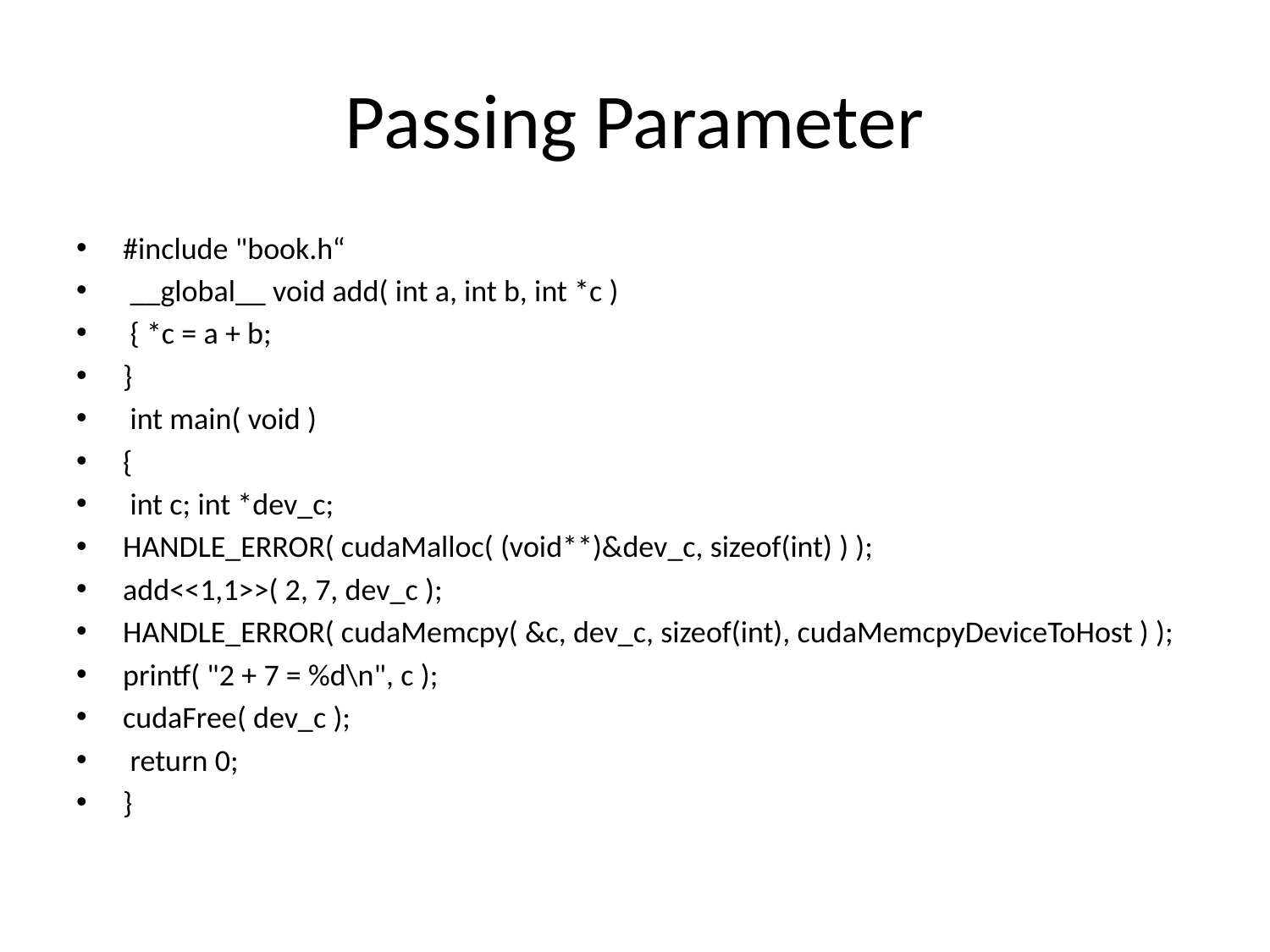

# Passing Parameter
#include "book.h“
 __global__ void add( int a, int b, int *c )
 { *c = a + b;
}
 int main( void )
{
 int c; int *dev_c;
HANDLE_ERROR( cudaMalloc( (void**)&dev_c, sizeof(int) ) );
add<<1,1>>( 2, 7, dev_c );
HANDLE_ERROR( cudaMemcpy( &c, dev_c, sizeof(int), cudaMemcpyDeviceToHost ) );
printf( "2 + 7 = %d\n", c );
cudaFree( dev_c );
 return 0;
}